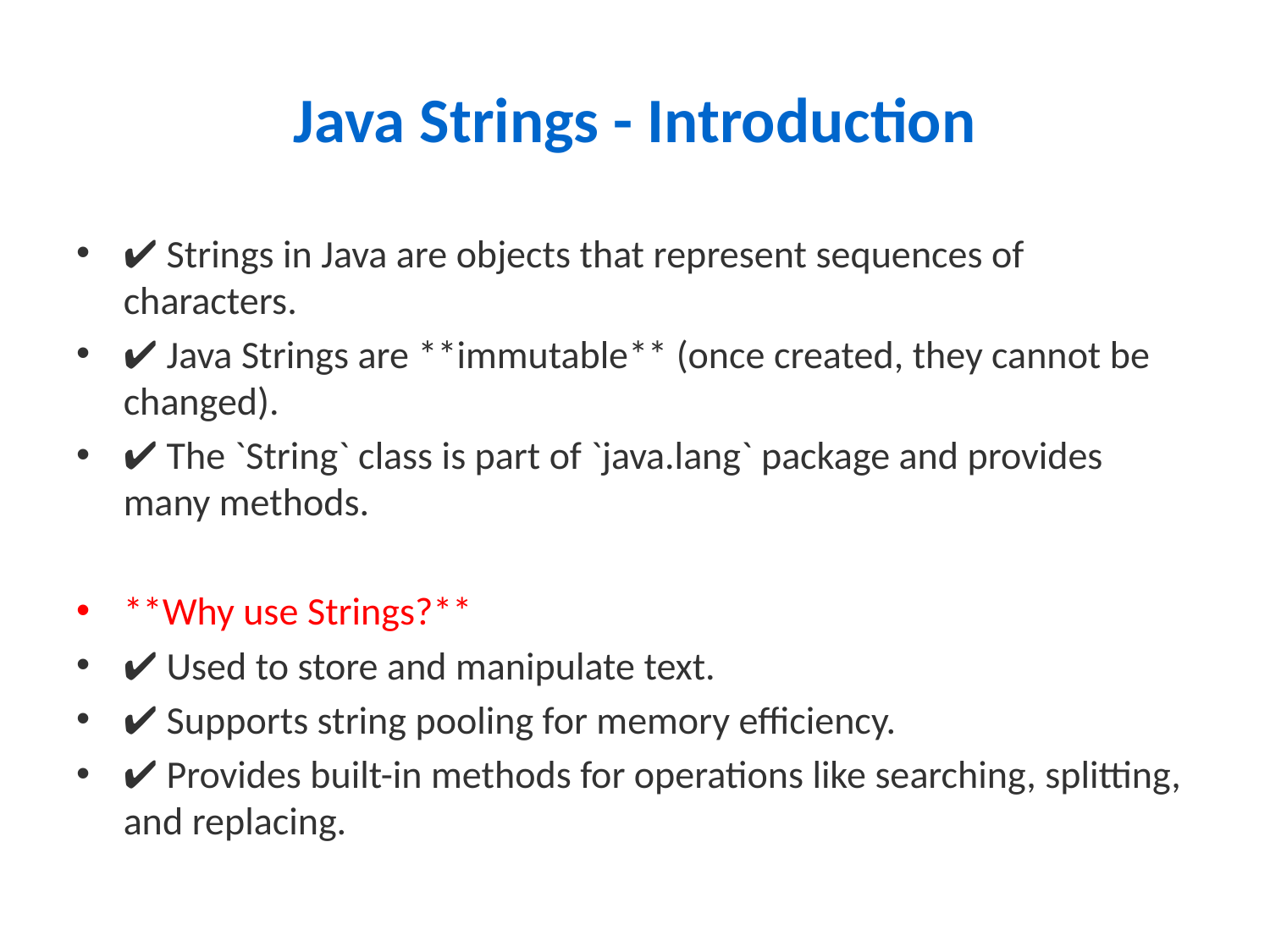

# Java Strings - Introduction
✔ Strings in Java are objects that represent sequences of characters.
✔ Java Strings are **immutable** (once created, they cannot be changed).
✔ The `String` class is part of `java.lang` package and provides many methods.

**Why use Strings?**
✔ Used to store and manipulate text.
✔ Supports string pooling for memory efficiency.
✔ Provides built-in methods for operations like searching, splitting, and replacing.